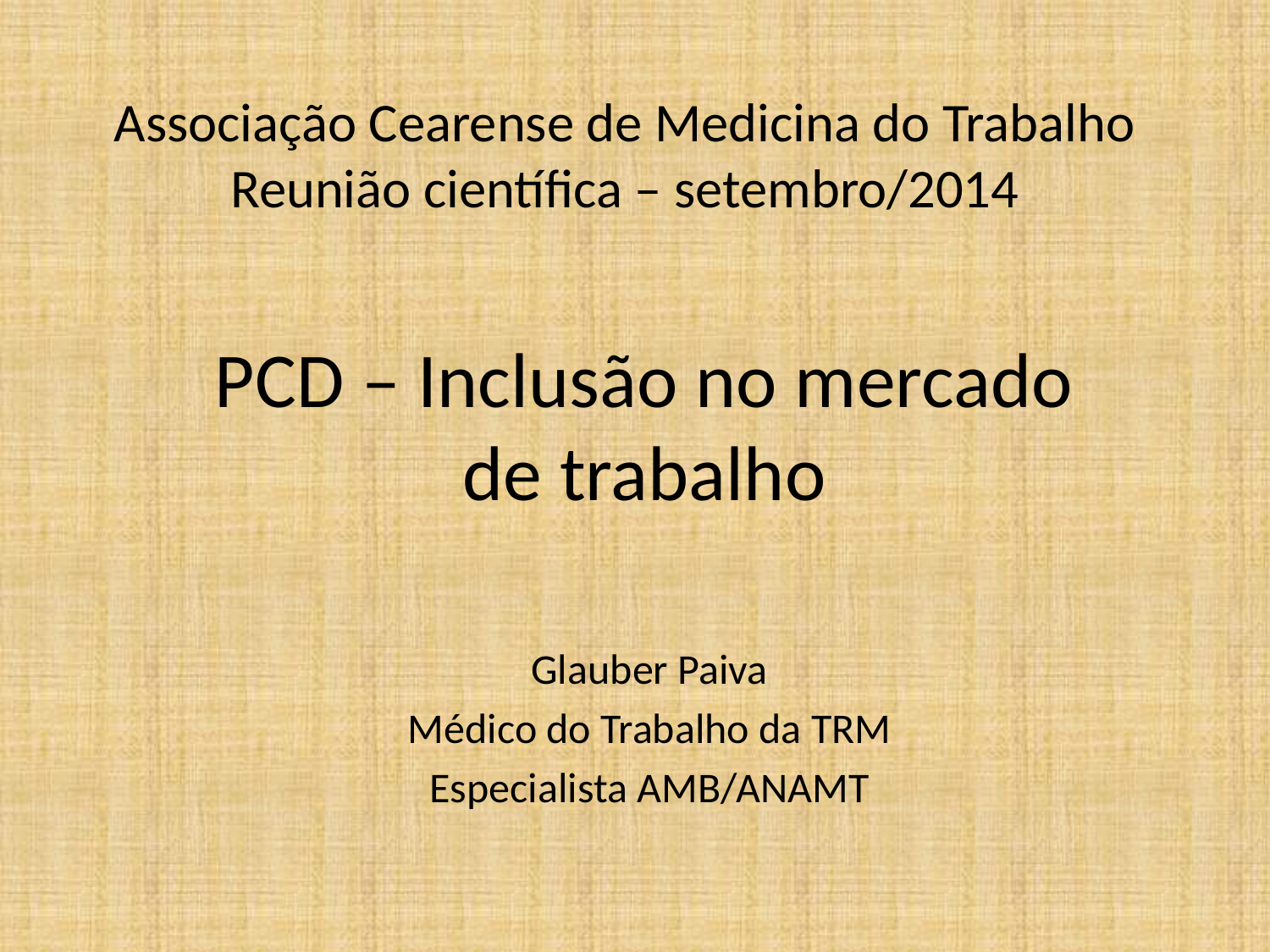

# Associação Cearense de Medicina do Trabalho Reunião científica – setembro/2014
PCD – Inclusão no mercado
de trabalho
Glauber Paiva
Médico do Trabalho da TRM
Especialista AMB/ANAMT